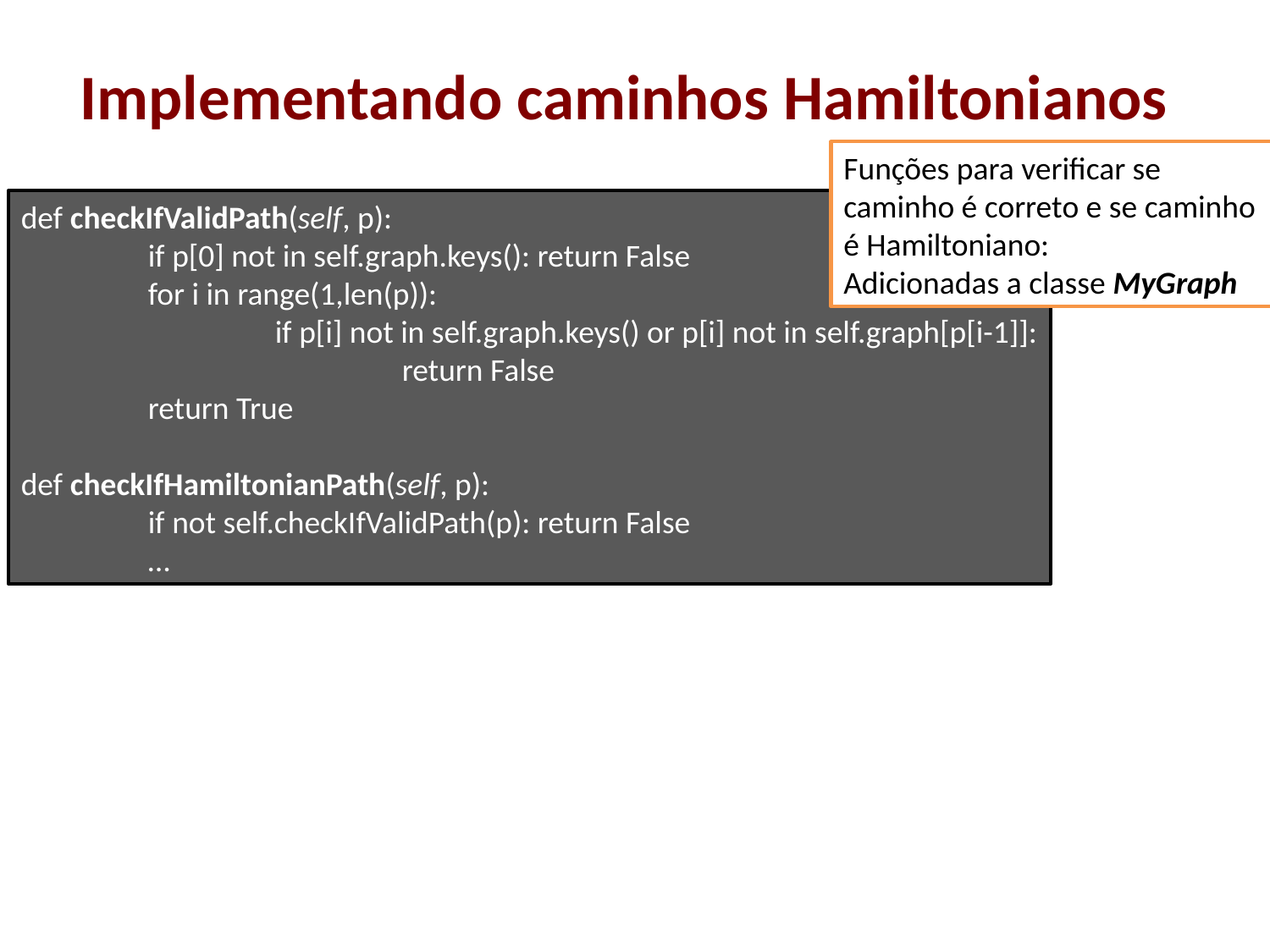

# Implementando caminhos Hamiltonianos
Funções para verificar se caminho é correto e se caminho é Hamiltoniano:
Adicionadas a classe MyGraph
def checkIfValidPath(self, p):
	if p[0] not in self.graph.keys(): return False
	for i in range(1,len(p)):
		if p[i] not in self.graph.keys() or p[i] not in self.graph[p[i-1]]:
			return False
	return True

def checkIfHamiltonianPath(self, p):
	if not self.checkIfValidPath(p): return False
	…